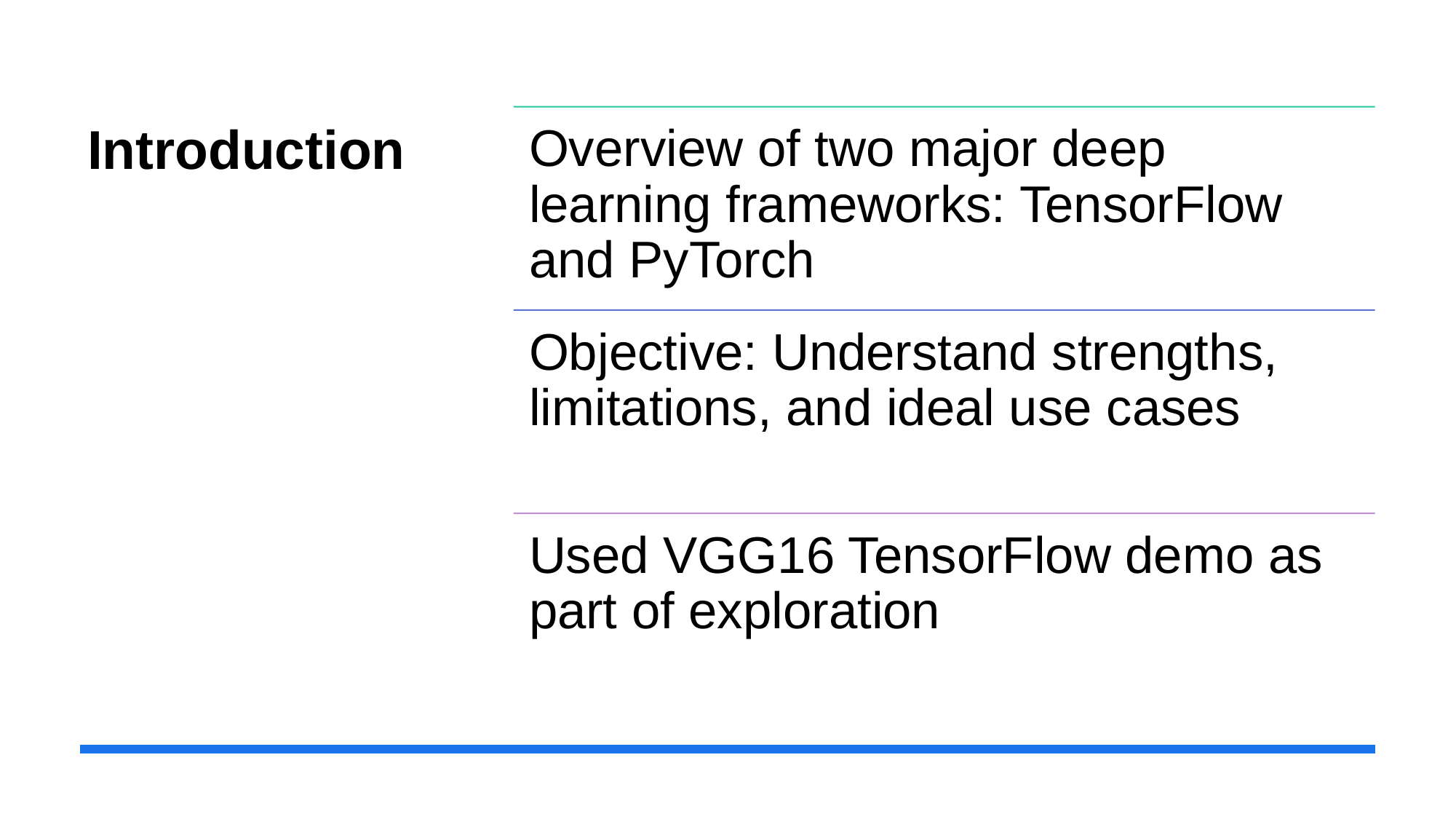

Overview of two major deep learning frameworks: TensorFlow and PyTorch
Objective: Understand strengths, limitations, and ideal use cases
Used VGG16 TensorFlow demo as part of exploration
# Introduction